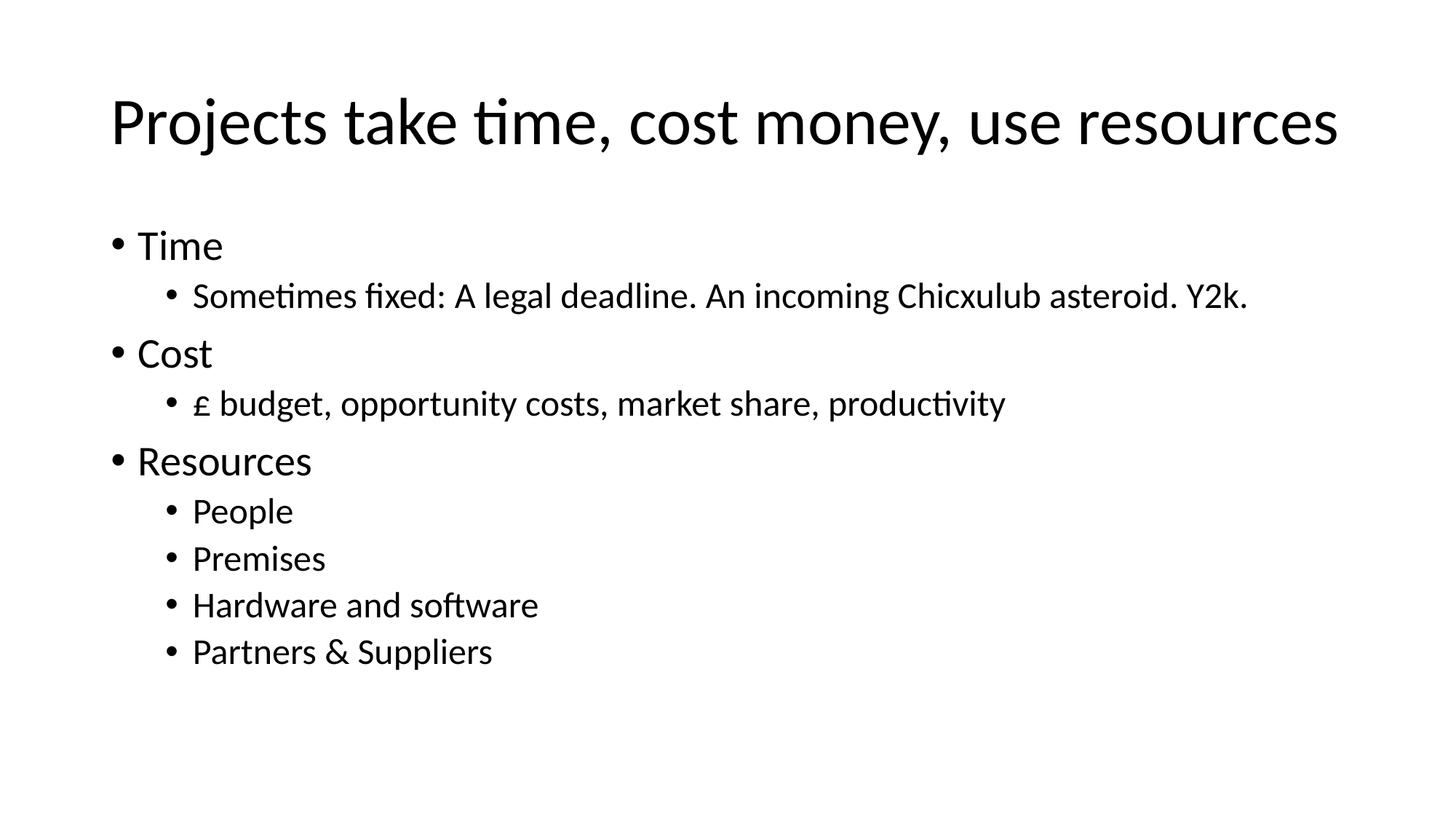

# Projects take time, cost money, use resources
Time
Sometimes fixed: A legal deadline. An incoming Chicxulub asteroid. Y2k.
Cost
£ budget, opportunity costs, market share, productivity
Resources
People
Premises
Hardware and software
Partners & Suppliers